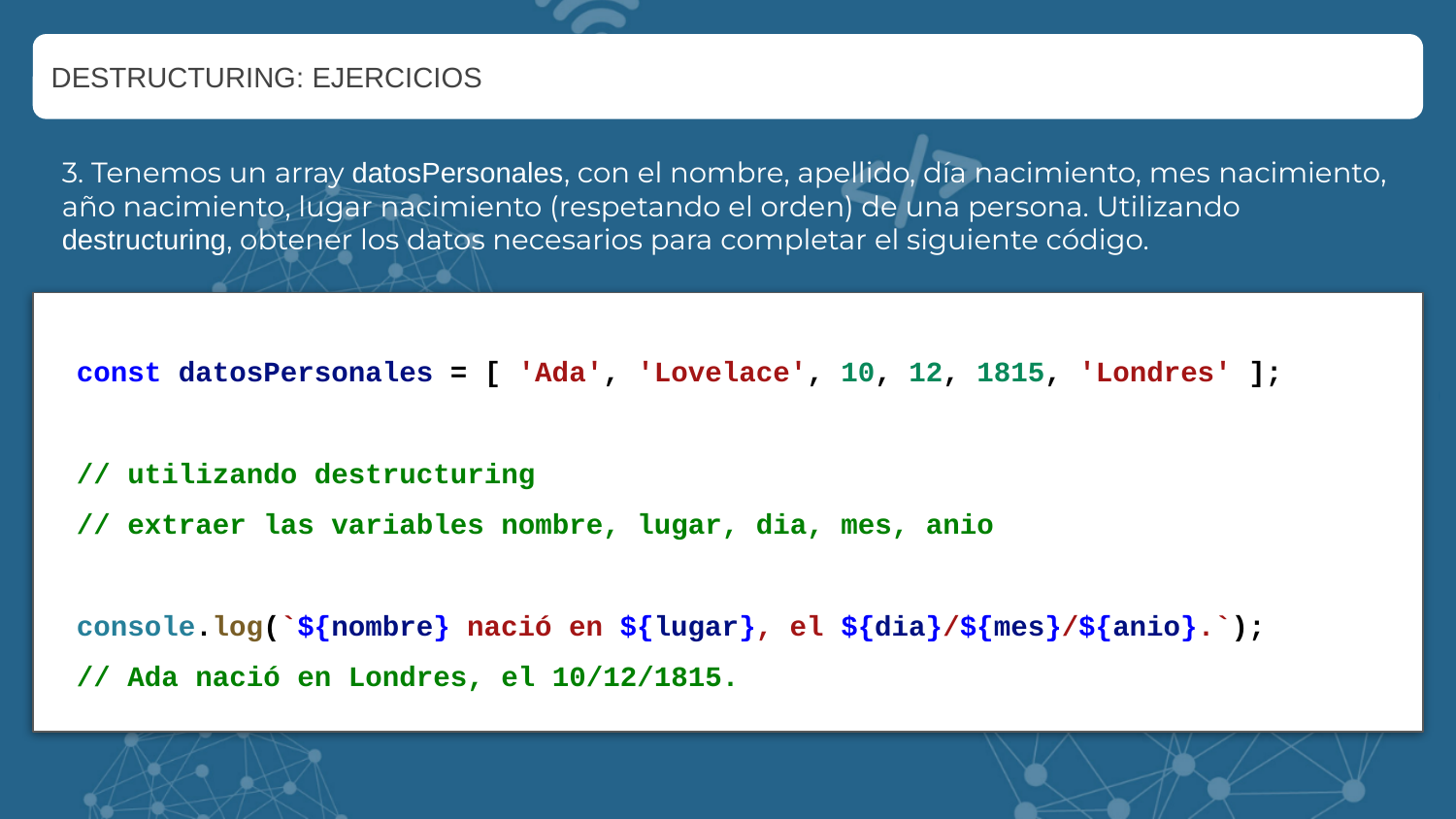

DESTRUCTURING: EJERCICIOS
3. Tenemos un array datosPersonales, con el nombre, apellido, día nacimiento, mes nacimiento, año nacimiento, lugar nacimiento (respetando el orden) de una persona. Utilizando destructuring, obtener los datos necesarios para completar el siguiente código.
const datosPersonales = [ 'Ada', 'Lovelace', 10, 12, 1815, 'Londres' ];

// utilizando destructuring
// extraer las variables nombre, lugar, dia, mes, anio

console.log(`${nombre} nació en ${lugar}, el ${dia}/${mes}/${anio}.`);
// Ada nació en Londres, el 10/12/1815.